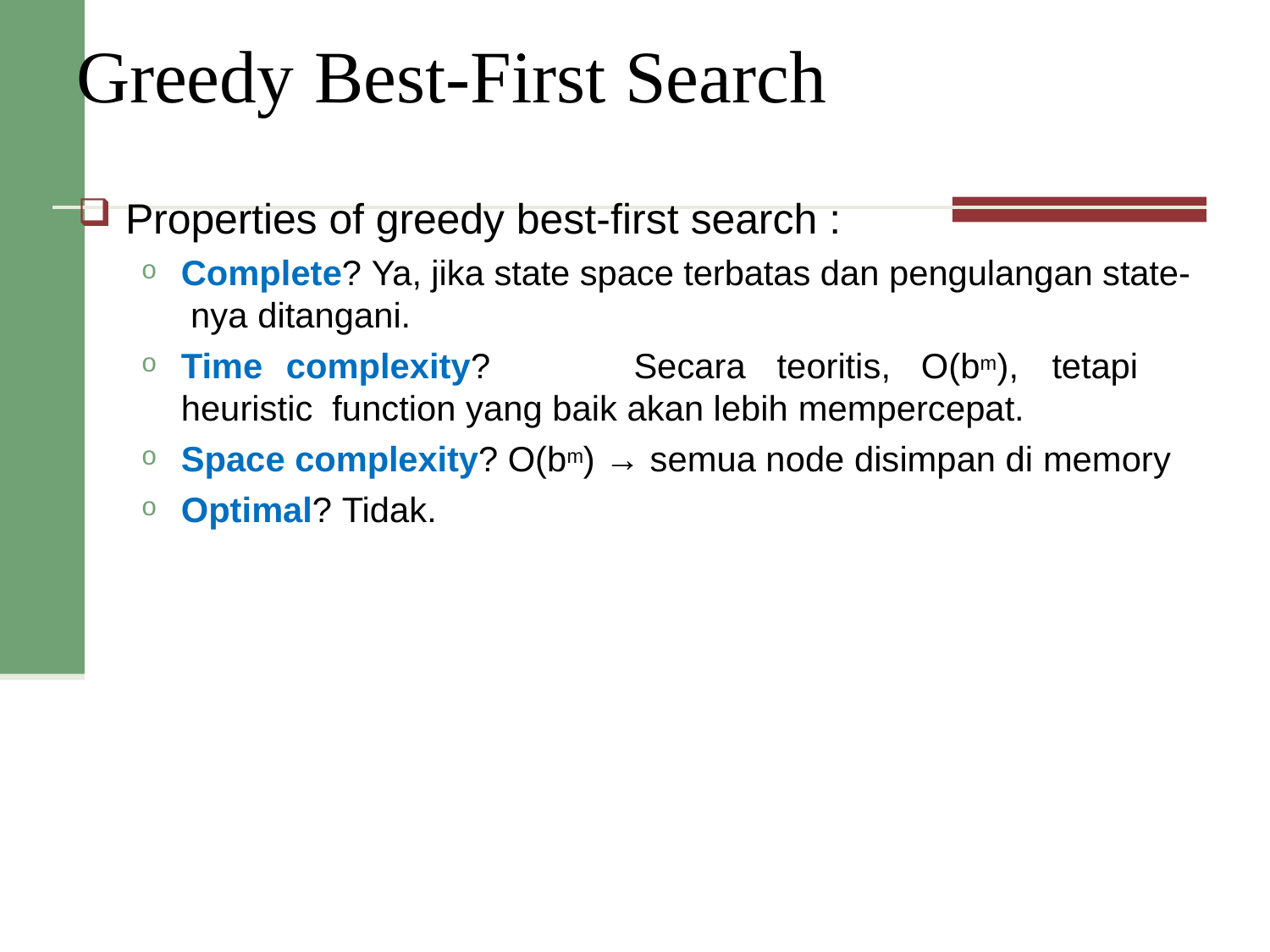

# Greedy	Best-First	Search
Properties of greedy best-first search :
Complete? Ya, jika state space terbatas dan pengulangan state-  nya ditangani.
Time	complexity?	Secara	teoritis,	O(bm),	tetapi	heuristic  function yang baik akan lebih mempercepat.
Space complexity? O(bm) → semua node disimpan di memory
Optimal? Tidak.